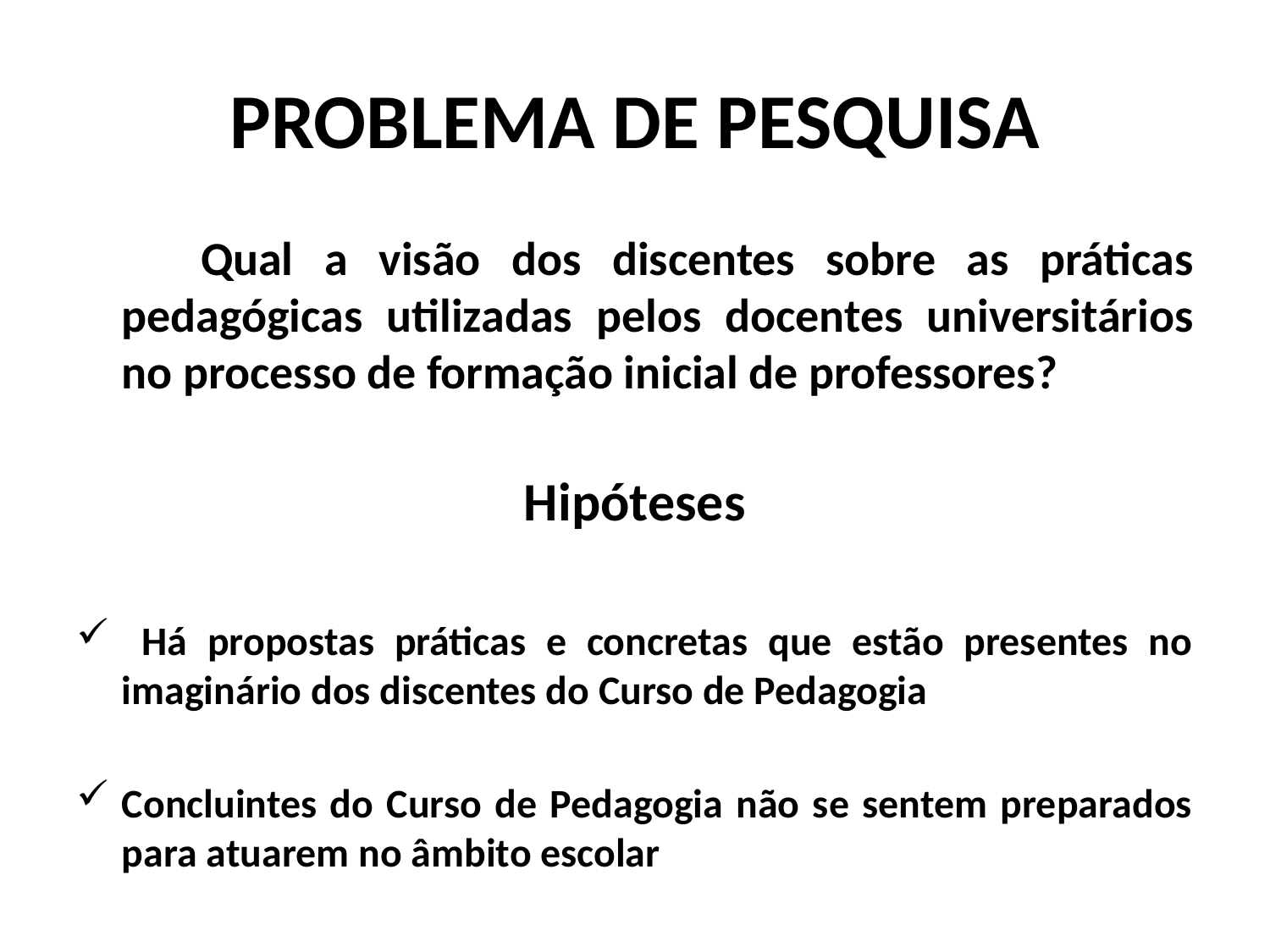

# PROBLEMA DE PESQUISA
    Qual a visão dos discentes sobre as práticas pedagógicas utilizadas pelos docentes universitários no processo de formação inicial de professores?

Hipóteses

 Há propostas práticas e concretas que estão presentes no imaginário dos discentes do Curso de Pedagogia

Concluintes do Curso de Pedagogia não se sentem preparados para atuarem no âmbito escolar